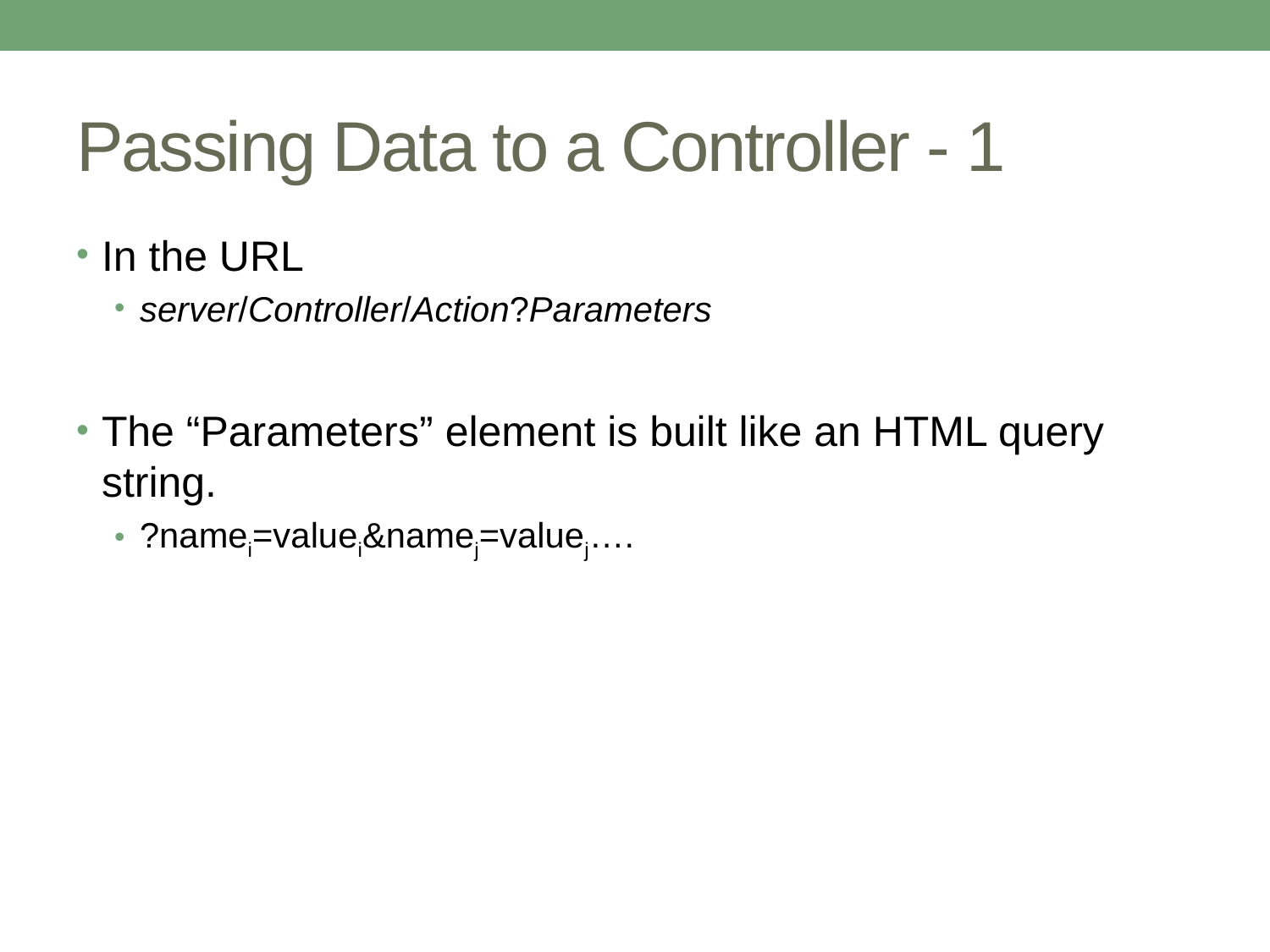

# Passing Data to a Controller - 1
In the URL
server/Controller/Action?Parameters

The “Parameters” element is built like an HTML query string.
?namei=valuei&namej=valuej….